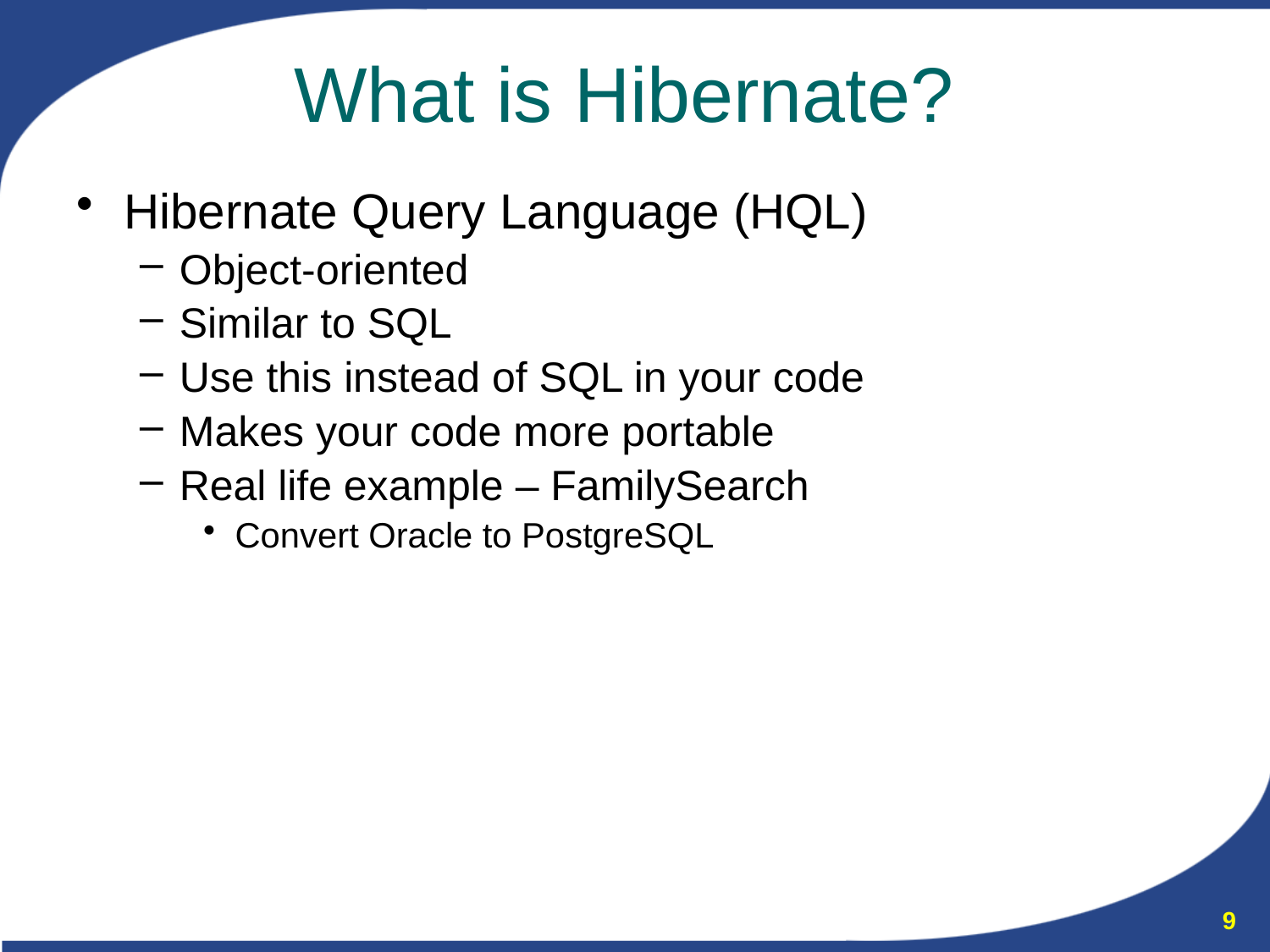

# What is Hibernate?
Hibernate Query Language (HQL)
Object-oriented
Similar to SQL
Use this instead of SQL in your code
Makes your code more portable
Real life example – FamilySearch
Convert Oracle to PostgreSQL
9